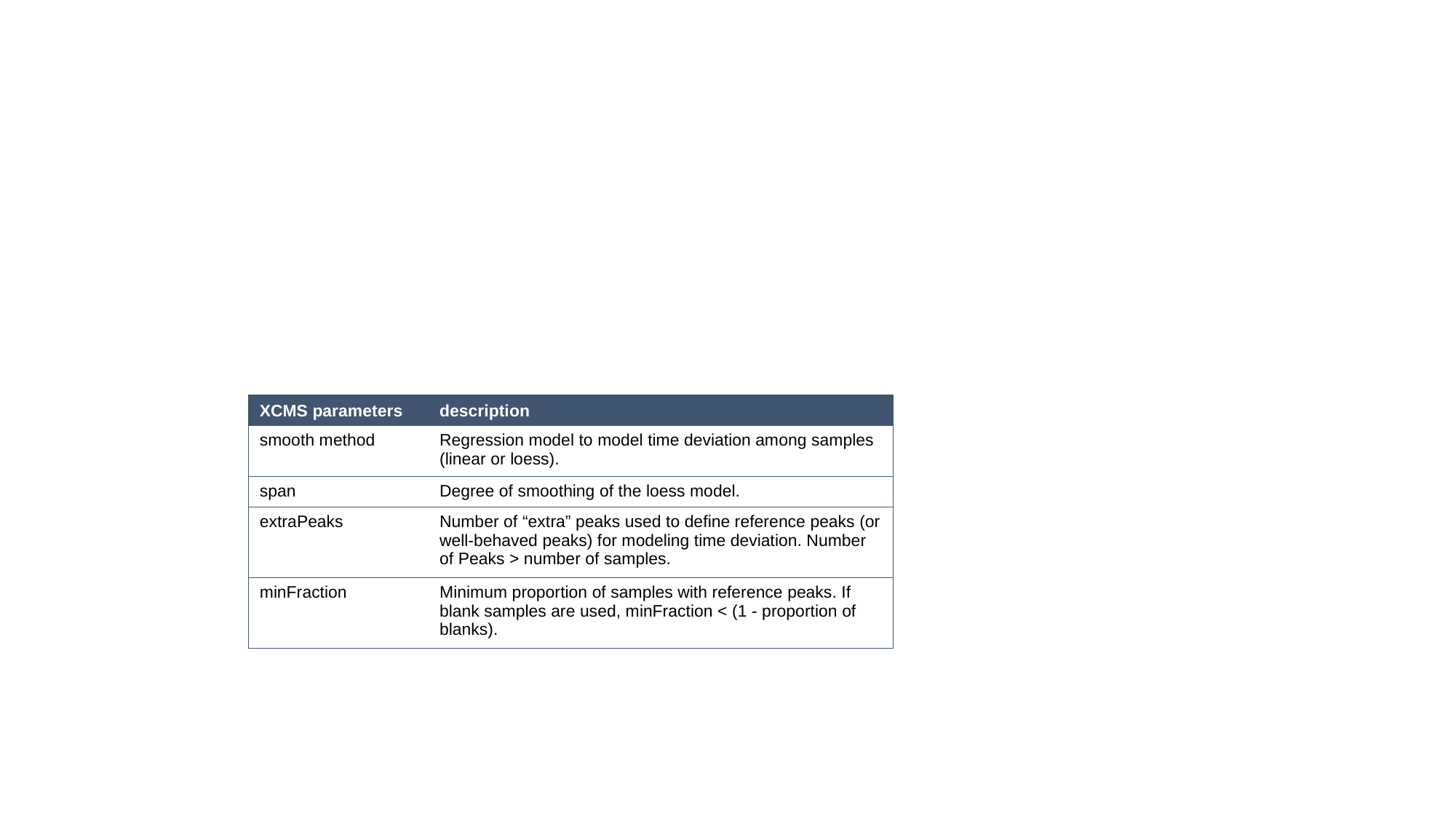

| XCMS parameters | description |
| --- | --- |
| smooth method | Regression model to model time deviation among samples (linear or loess). |
| span | Degree of smoothing of the loess model. |
| extraPeaks | Number of “extra” peaks used to define reference peaks (or well-behaved peaks) for modeling time deviation. Number of Peaks > number of samples. |
| minFraction | Minimum proportion of samples with reference peaks. If blank samples are used, minFraction < (1 - proportion of blanks). |
24-04-2024
10